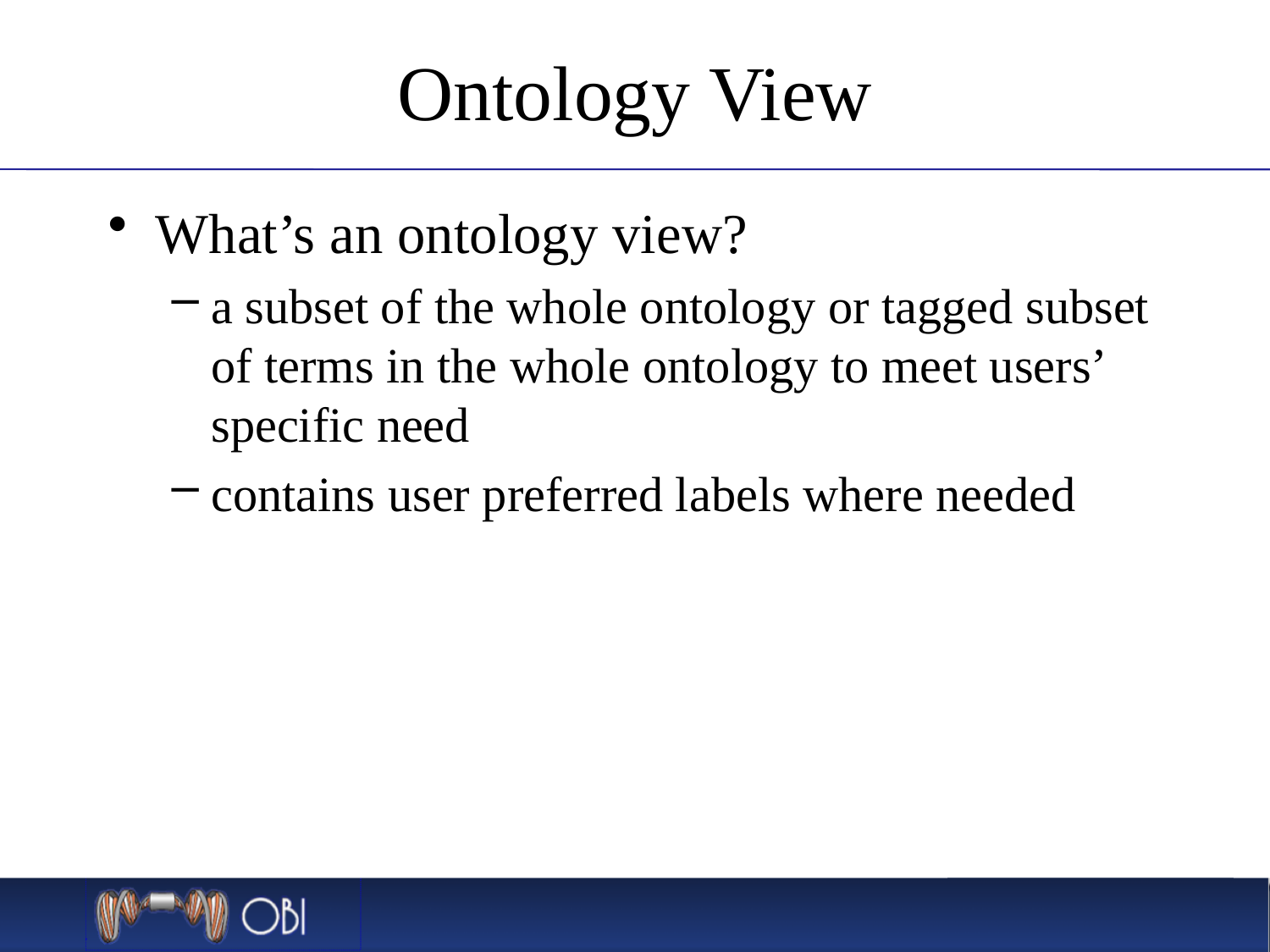

# Ontology View
What’s an ontology view?
a subset of the whole ontology or tagged subset of terms in the whole ontology to meet users’ specific need
contains user preferred labels where needed